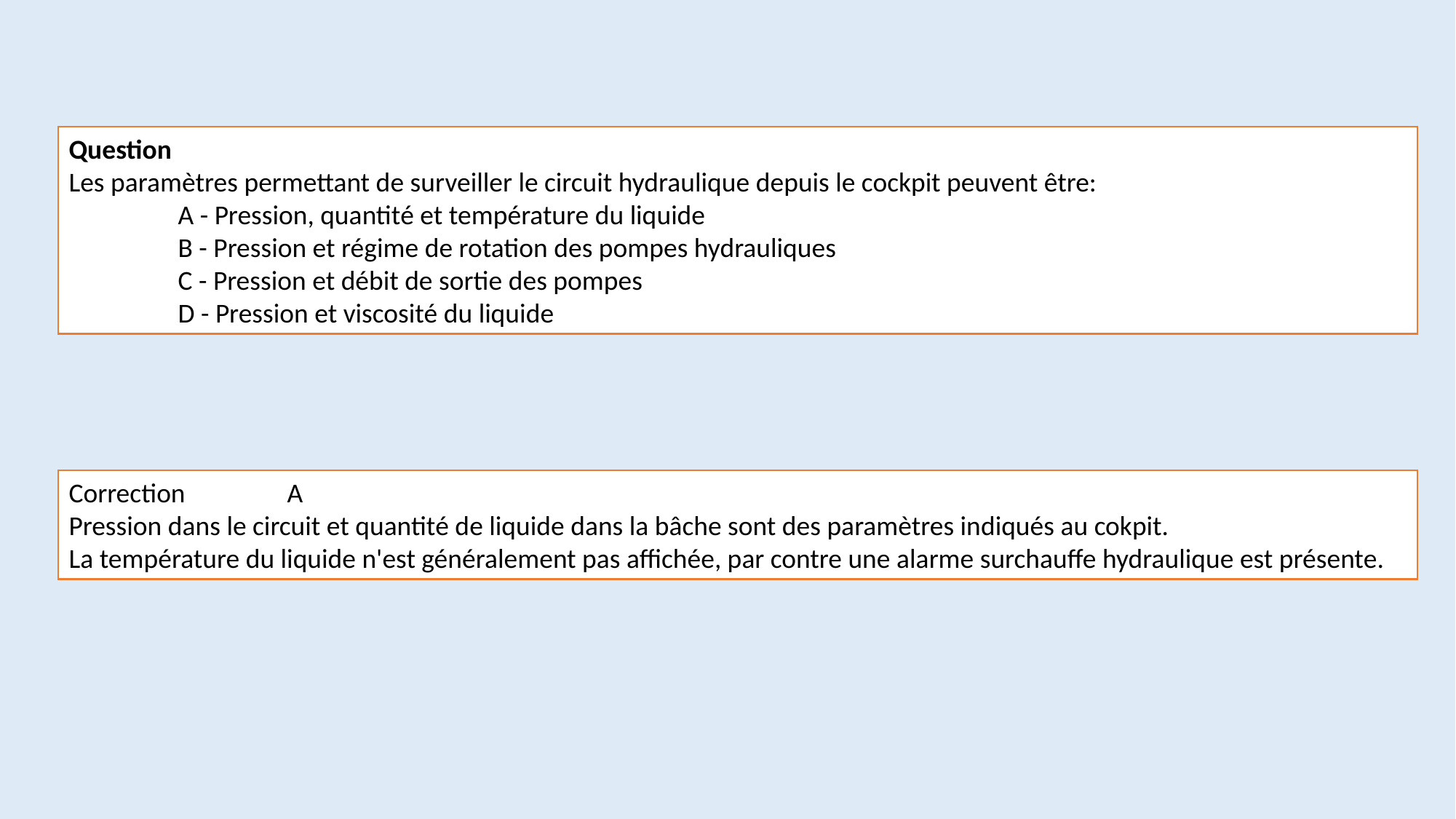

Question
Les paramètres permettant de surveiller le circuit hydraulique depuis le cockpit peuvent être:
	A - Pression, quantité et température du liquide
	B - Pression et régime de rotation des pompes hydrauliques
	C - Pression et débit de sortie des pompes
	D - Pression et viscosité du liquide
Correction	A
Pression dans le circuit et quantité de liquide dans la bâche sont des paramètres indiqués au cokpit.
La température du liquide n'est généralement pas affichée, par contre une alarme surchauffe hydraulique est présente.